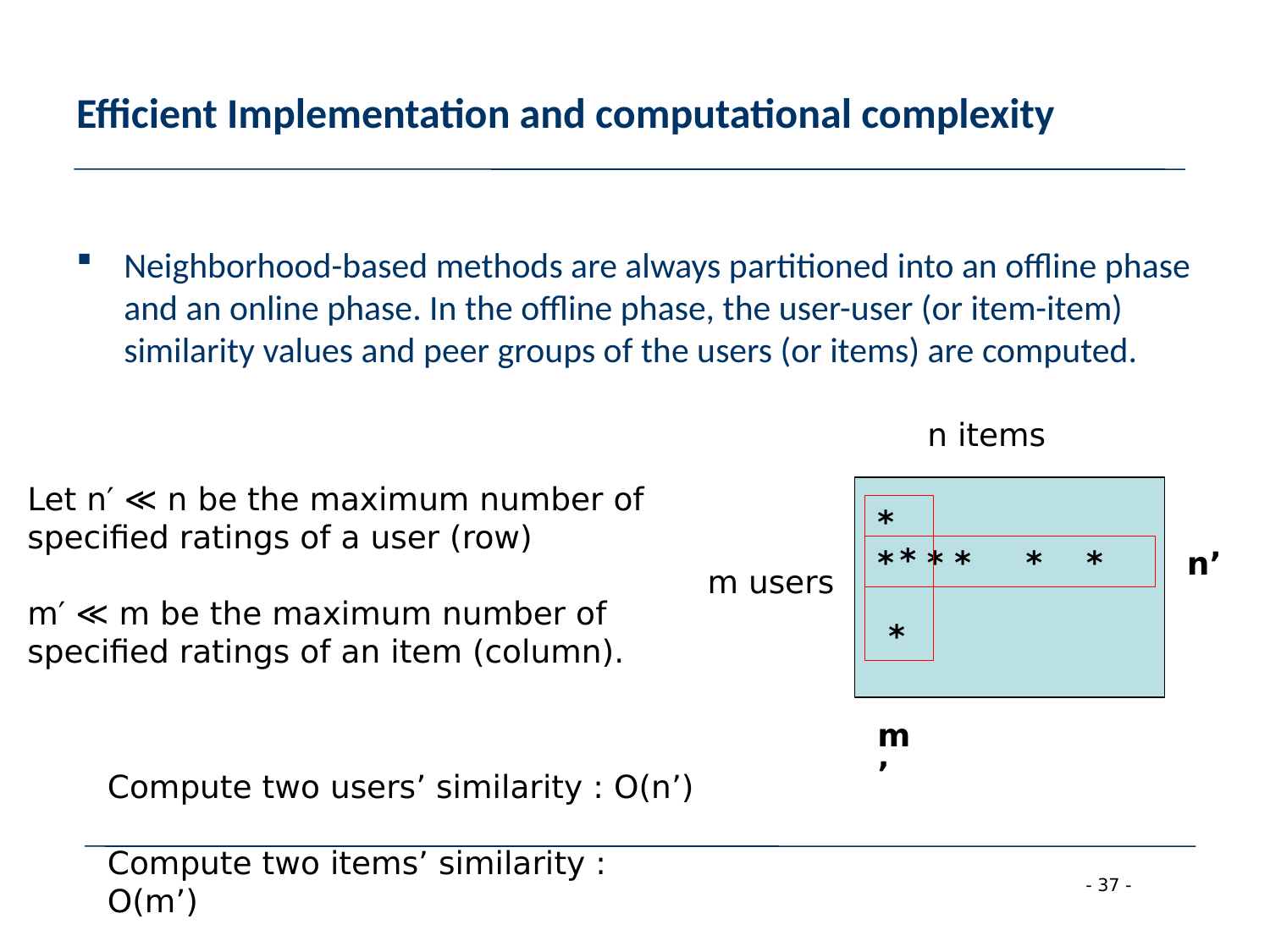

# Efficient Implementation and computational complexity
Neighborhood-based methods are always partitioned into an offline phase and an online phase. In the offline phase, the user-user (or item-item) similarity values and peer groups of the users (or items) are computed.
n items
Let n′ ≪ n be the maximum number of specified ratings of a user (row)

m′ ≪ m be the maximum number of specified ratings of an item (column).

*
  *
     *
*   * *     *    *
n’
m users
m’
Compute two users’ similarity : O(n’)

Compute two items’ similarity : O(m’)